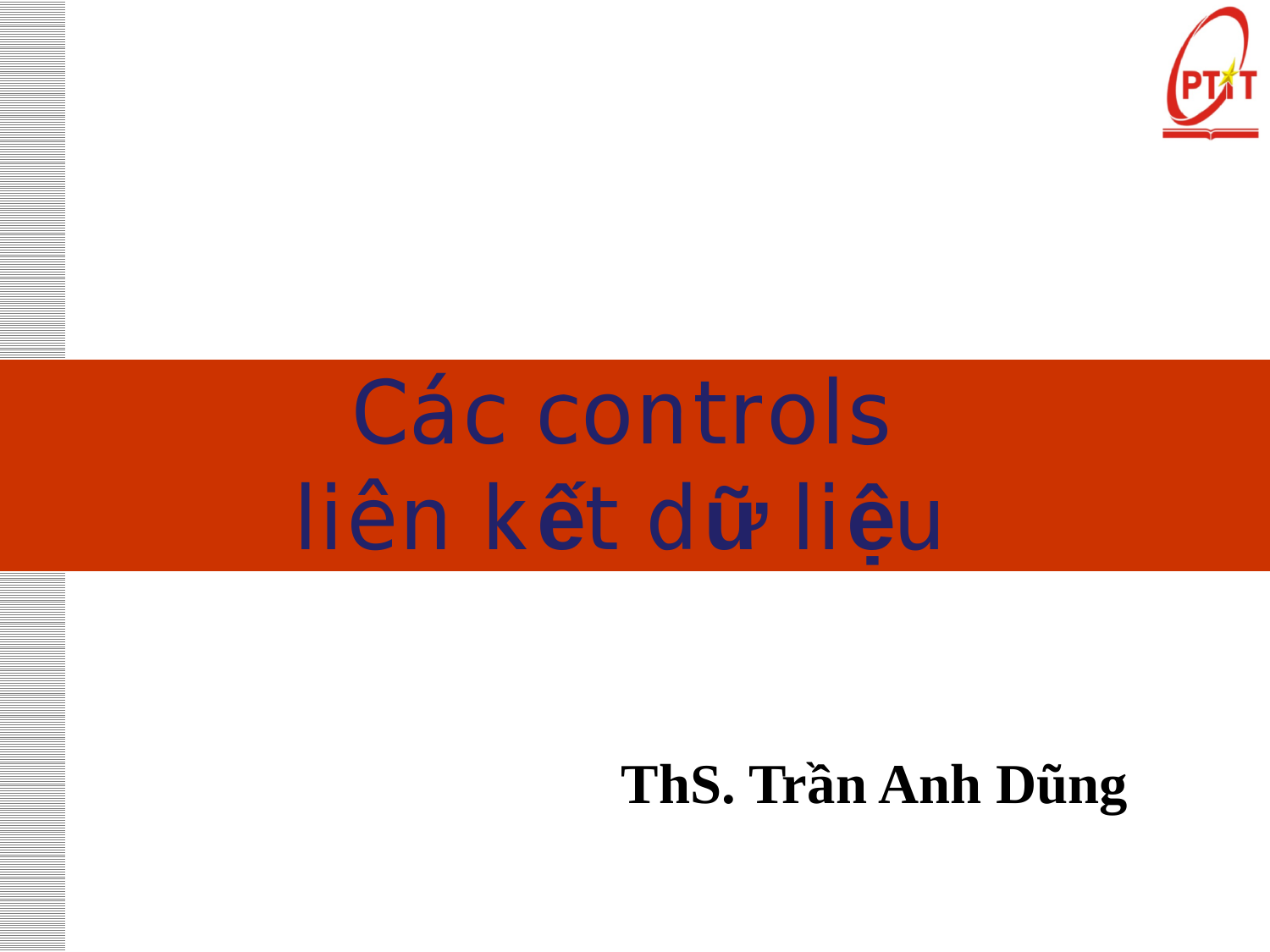

Các controls
liên kết dữ liệu
ThS. Trần Anh Dũng